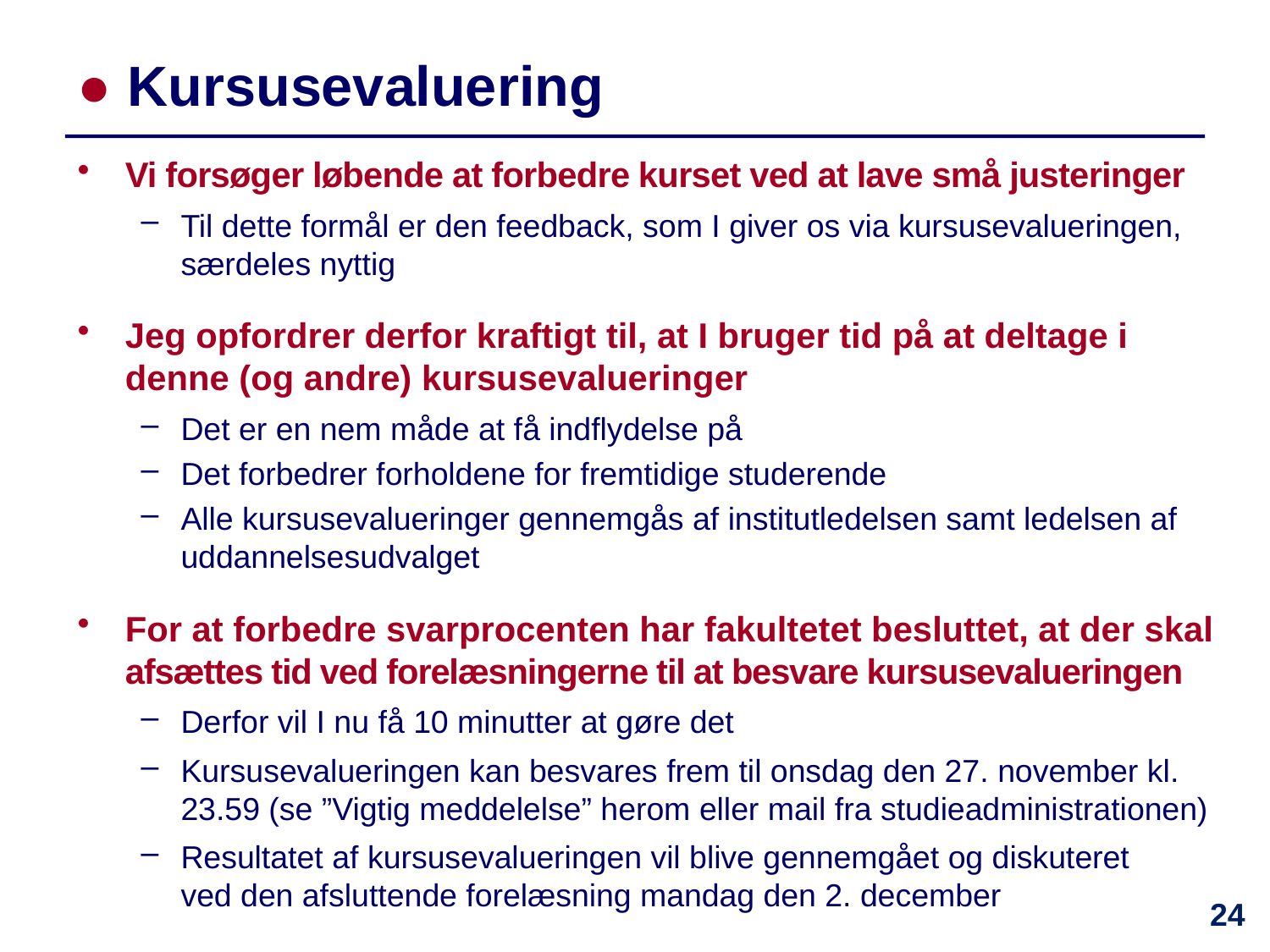

# ● Kursusevaluering
Vi forsøger løbende at forbedre kurset ved at lave små justeringer
Til dette formål er den feedback, som I giver os via kursusevalueringen, særdeles nyttig
Jeg opfordrer derfor kraftigt til, at I bruger tid på at deltage i denne (og andre) kursusevalueringer
Det er en nem måde at få indflydelse på
Det forbedrer forholdene for fremtidige studerende
Alle kursusevalueringer gennemgås af institutledelsen samt ledelsen af uddannelsesudvalget
For at forbedre svarprocenten har fakultetet besluttet, at der skal afsættes tid ved forelæsningerne til at besvare kursusevalueringen
Derfor vil I nu få 10 minutter at gøre det
Kursusevalueringen kan besvares frem til onsdag den 27. november kl. 23.59 (se ”Vigtig meddelelse” herom eller mail fra studieadministrationen)
Resultatet af kursusevalueringen vil blive gennemgået og diskuteret
ved den afsluttende forelæsning mandag den 2. december
24